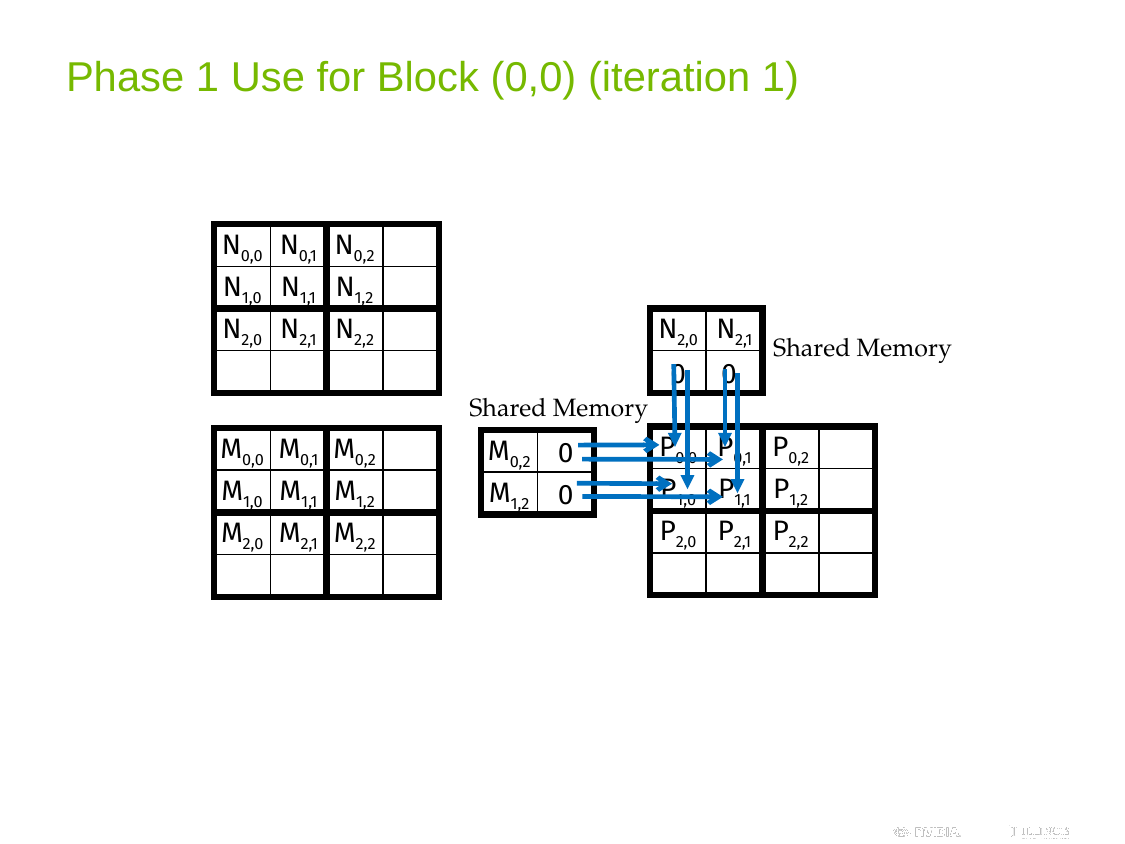

# Phase 1 Use for Block (0,0) (iteration 1)
N0,0

N0,1
N0,2

N1,0

N1,1

N1,2

N2,0

N2,1

N2,2

N2,0

N2,1
Shared Memory

0
0

Shared Memory
P0,0

P0,1
P0,2

M0,0

M0,1
M0,2

M0,2

0
P1,0

P1,1

P1,2

M1,0

M1,1

M1,2

M1,2
0

P2,0

P2,1

P2,2

M2,0

M2,1

M2,2